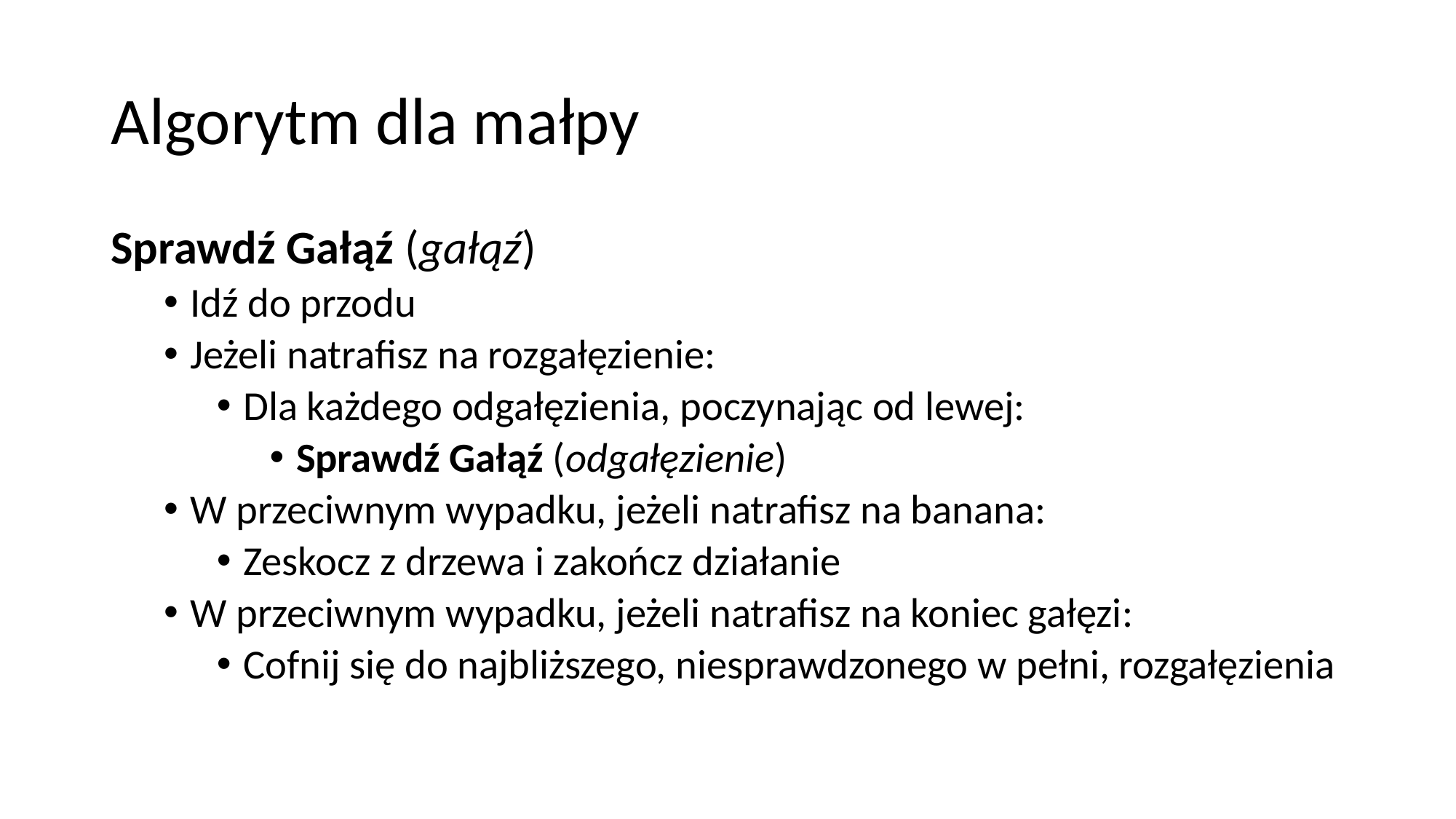

# Algorytm dla małpy
Sprawdź Gałąź (gałąź)
Idź do przodu
Jeżeli natrafisz na rozgałęzienie:
Dla każdego odgałęzienia, poczynając od lewej:
Sprawdź Gałąź (odgałęzienie)
W przeciwnym wypadku, jeżeli natrafisz na banana:
Zeskocz z drzewa i zakończ działanie
W przeciwnym wypadku, jeżeli natrafisz na koniec gałęzi:
Cofnij się do najbliższego, niesprawdzonego w pełni, rozgałęzienia